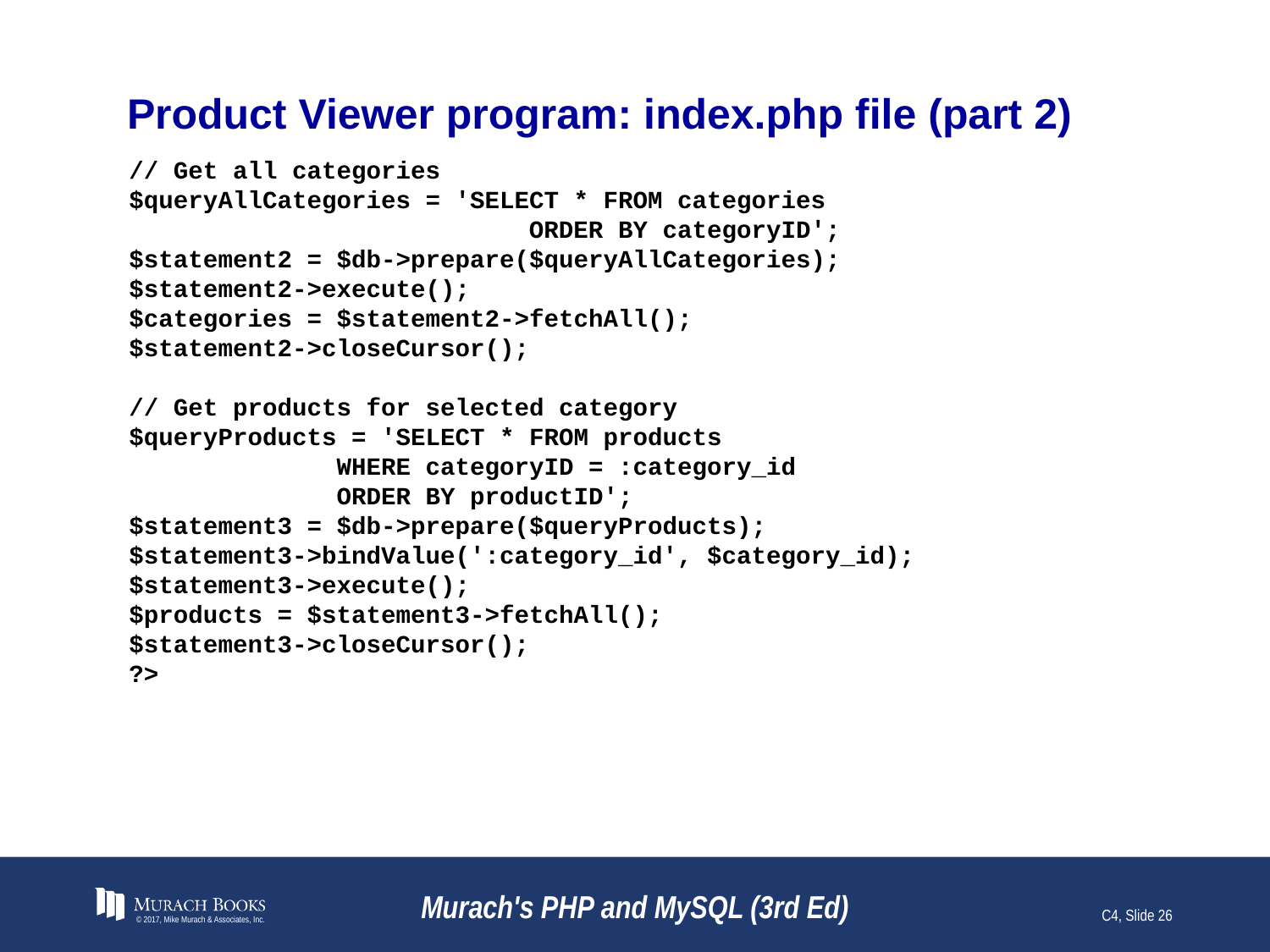

# Product Viewer program: index.php file (part 2)
// Get all categories
$queryAllCategories = 'SELECT * FROM categories
                           ORDER BY categoryID';
$statement2 = $db->prepare($queryAllCategories);
$statement2->execute();
$categories = $statement2->fetchAll();
$statement2->closeCursor();

// Get products for selected category
$queryProducts = 'SELECT * FROM products
              WHERE categoryID = :category_id
              ORDER BY productID';
$statement3 = $db->prepare($queryProducts);
$statement3->bindValue(':category_id', $category_id);
$statement3->execute();
$products = $statement3->fetchAll();
$statement3->closeCursor();
?>

© 2017, Mike Murach & Associates, Inc.
Murach's PHP and MySQL (3rd Ed)

C4, Slide 26